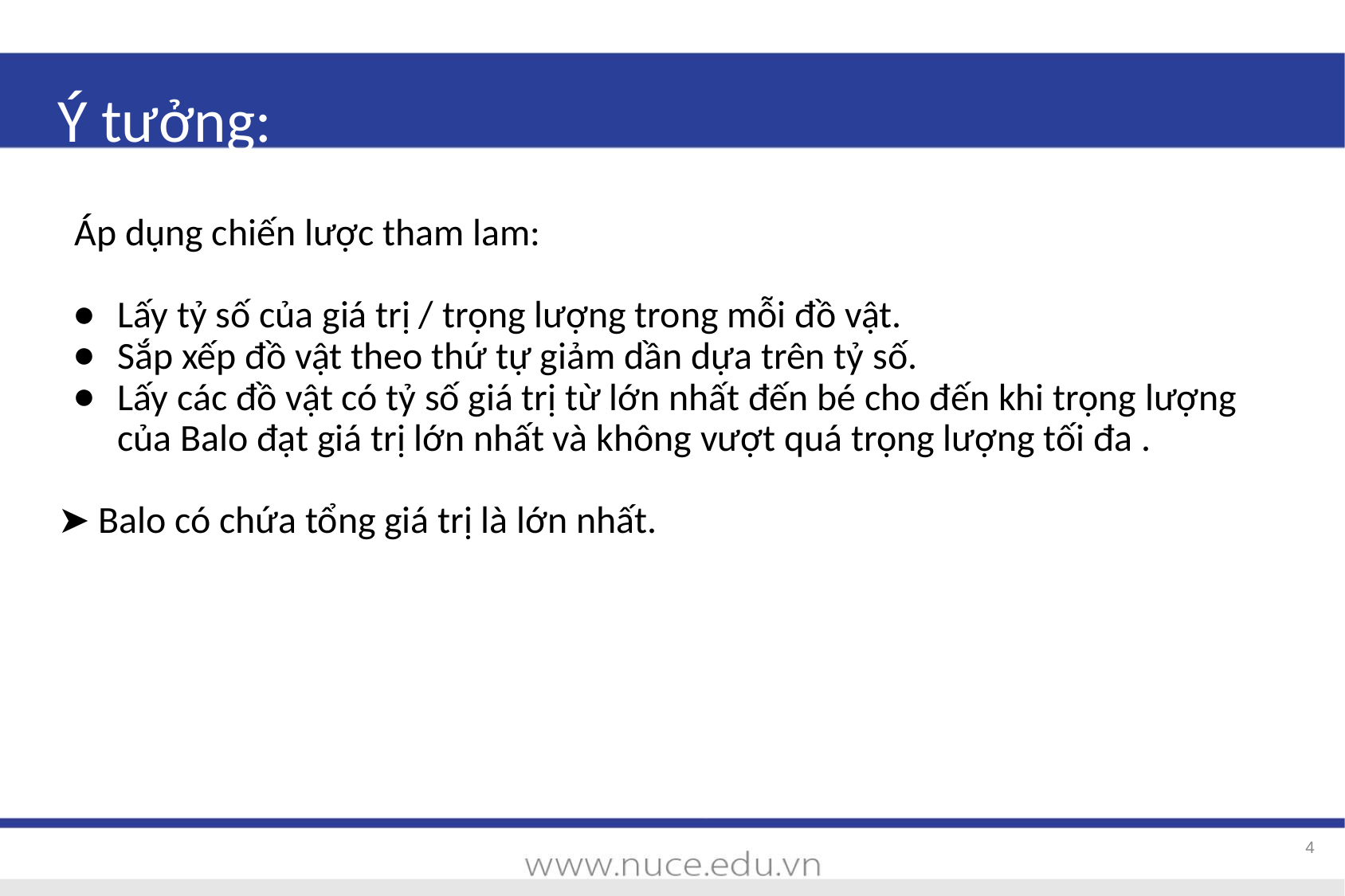

# Ý tưởng:
Áp dụng chiến lược tham lam:

Lấy tỷ số của giá trị / trọng lượng trong mỗi đồ vật.
Sắp xếp đồ vật theo thứ tự giảm dần dựa trên tỷ số.
Lấy các đồ vật có tỷ số giá trị từ lớn nhất đến bé cho đến khi trọng lượng của Balo đạt giá trị lớn nhất và không vượt quá trọng lượng tối đa .

➤ Balo có chứa tổng giá trị là lớn nhất.

4